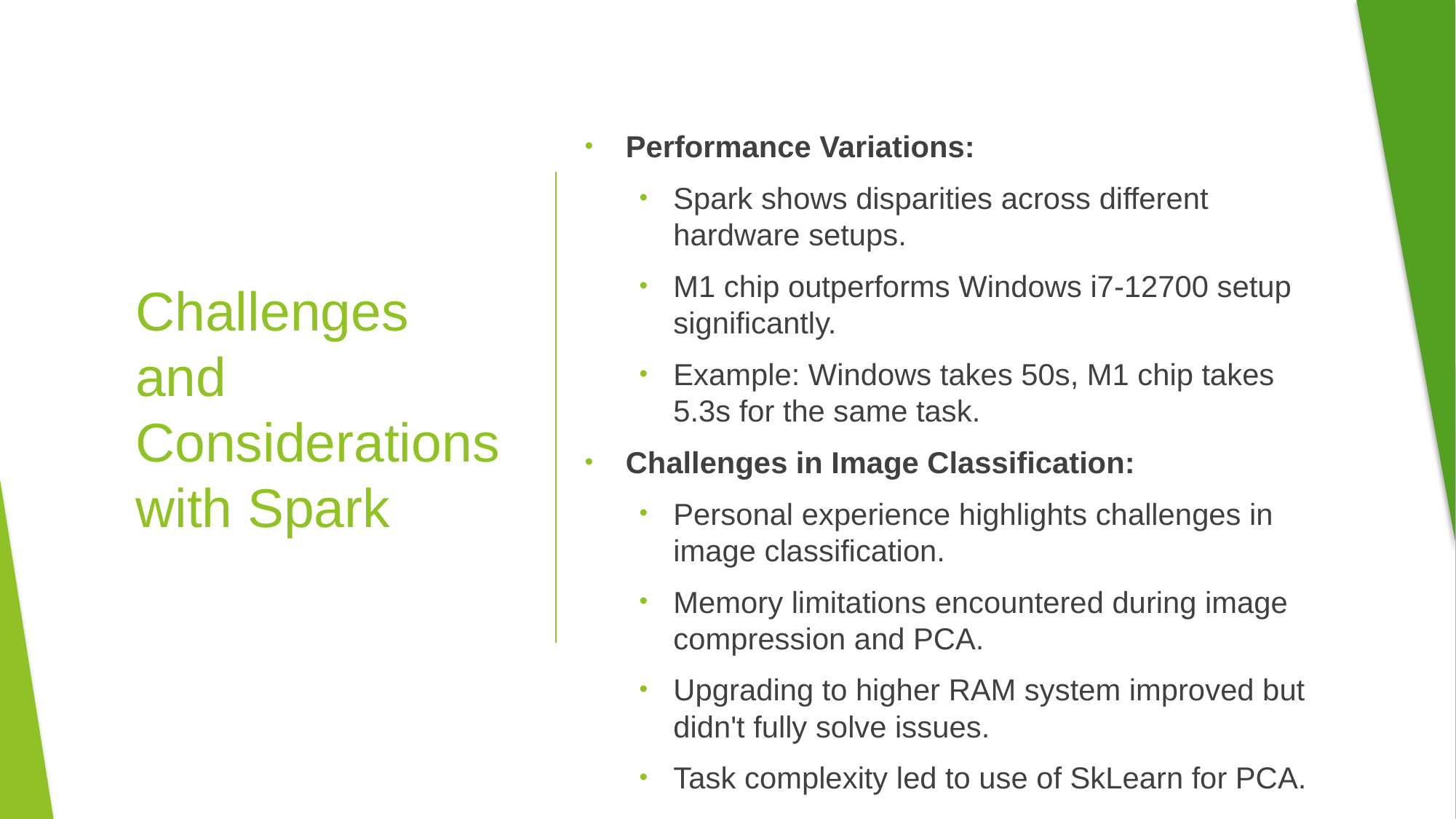

# Challenges and Considerations with Spark

Performance Variations:
Spark shows disparities across different hardware setups.
M1 chip outperforms Windows i7-12700 setup significantly.
Example: Windows takes 50s, M1 chip takes 5.3s for the same task.
Challenges in Image Classification:
Personal experience highlights challenges in image classification.
Memory limitations encountered during image compression and PCA.
Upgrading to higher RAM system improved but didn't fully solve issues.
Task complexity led to use of SkLearn for PCA.